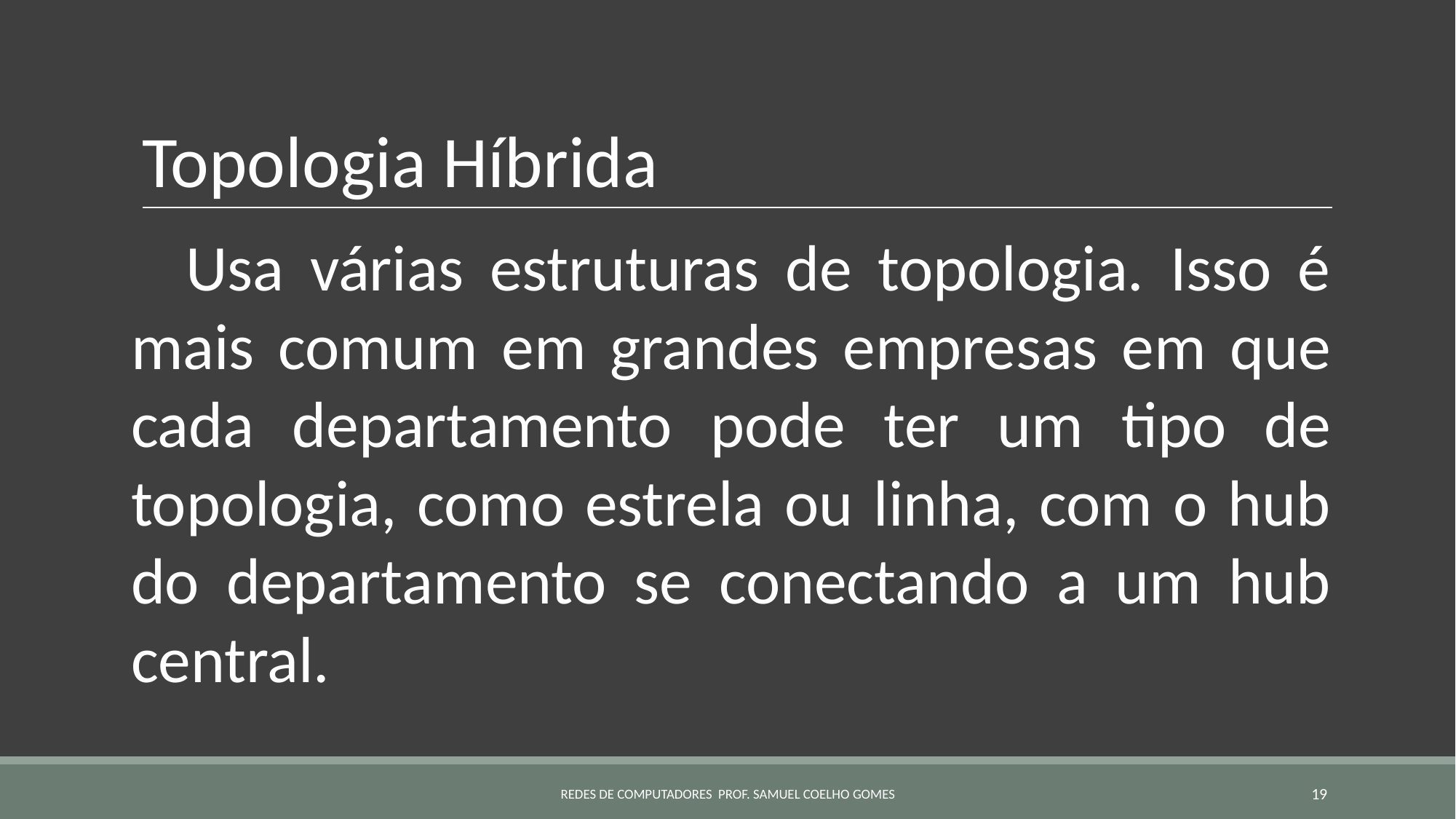

# Topologia Híbrida
Usa várias estruturas de topologia. Isso é mais comum em grandes empresas em que cada departamento pode ter um tipo de topologia, como estrela ou linha, com o hub do departamento se conectando a um hub central.

REDES DE COMPUTADORES  PROF. SAMUEL COELHO GOMES
19